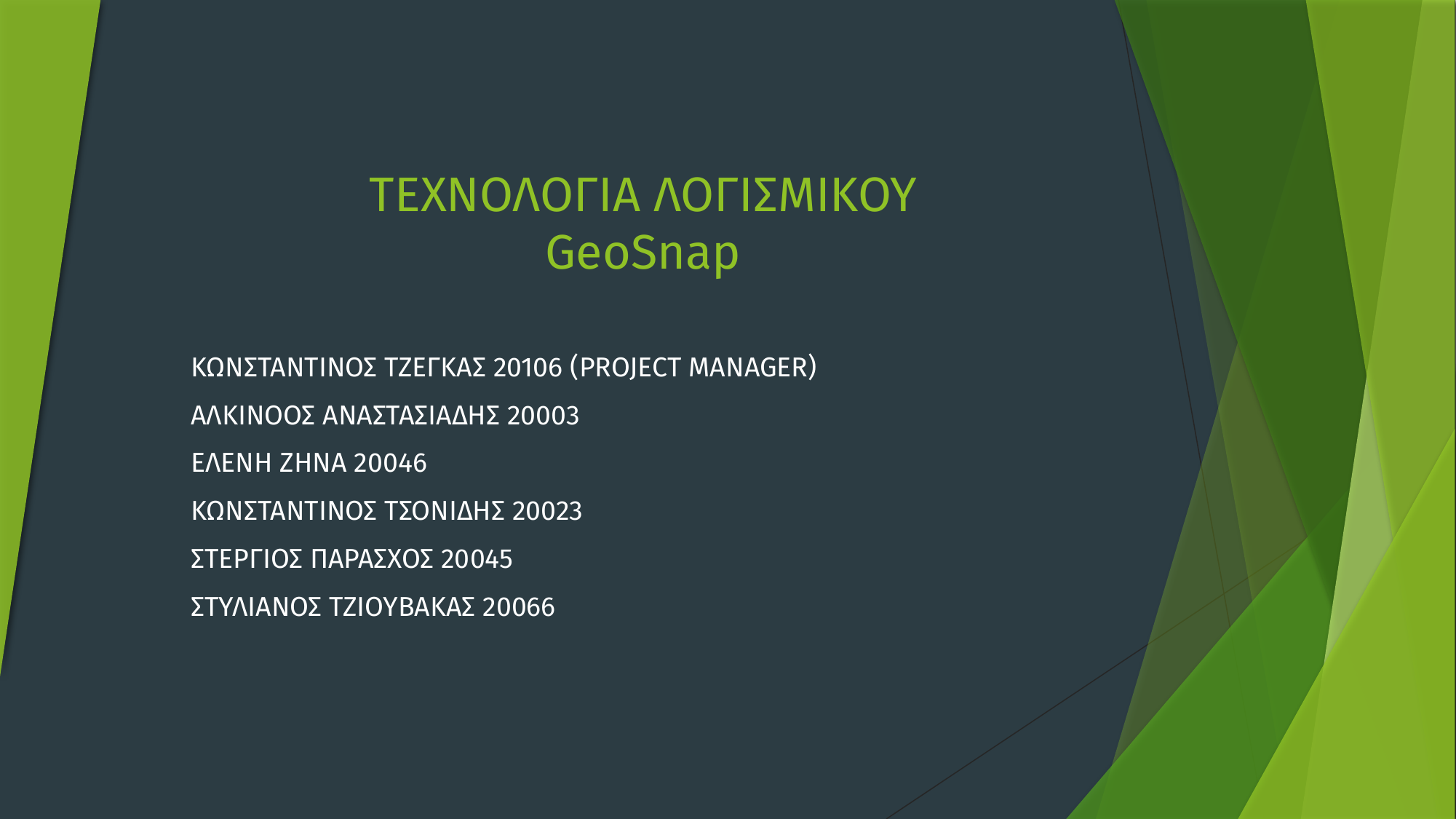

# ΤΕΧΝΟΛΟΓΙΑ ΛΟΓΙΣΜΙΚΟΥ GeoSnap
ΚΩΝΣΤΑΝΤΙΝΟΣ ΤΖΕΓΚΑΣ 20106 (PROJECT MANAGER)
ΑΛΚΙΝΟΟΣ ΑΝΑΣΤΑΣΙΑΔΗΣ 20003
ΕΛΕΝΗ ZHNA 20046
ΚΩΝΣΤΑΝΤΙΝΟΣ ΤΣΟΝΙΔΗΣ 20023
ΣΤΕΡΓΙΟΣ ΠΑΡΑΣΧΟΣ 20045
ΣΤΥΛΙΑΝΟΣ ΤΖΙΟΥΒΑΚΑΣ 20066